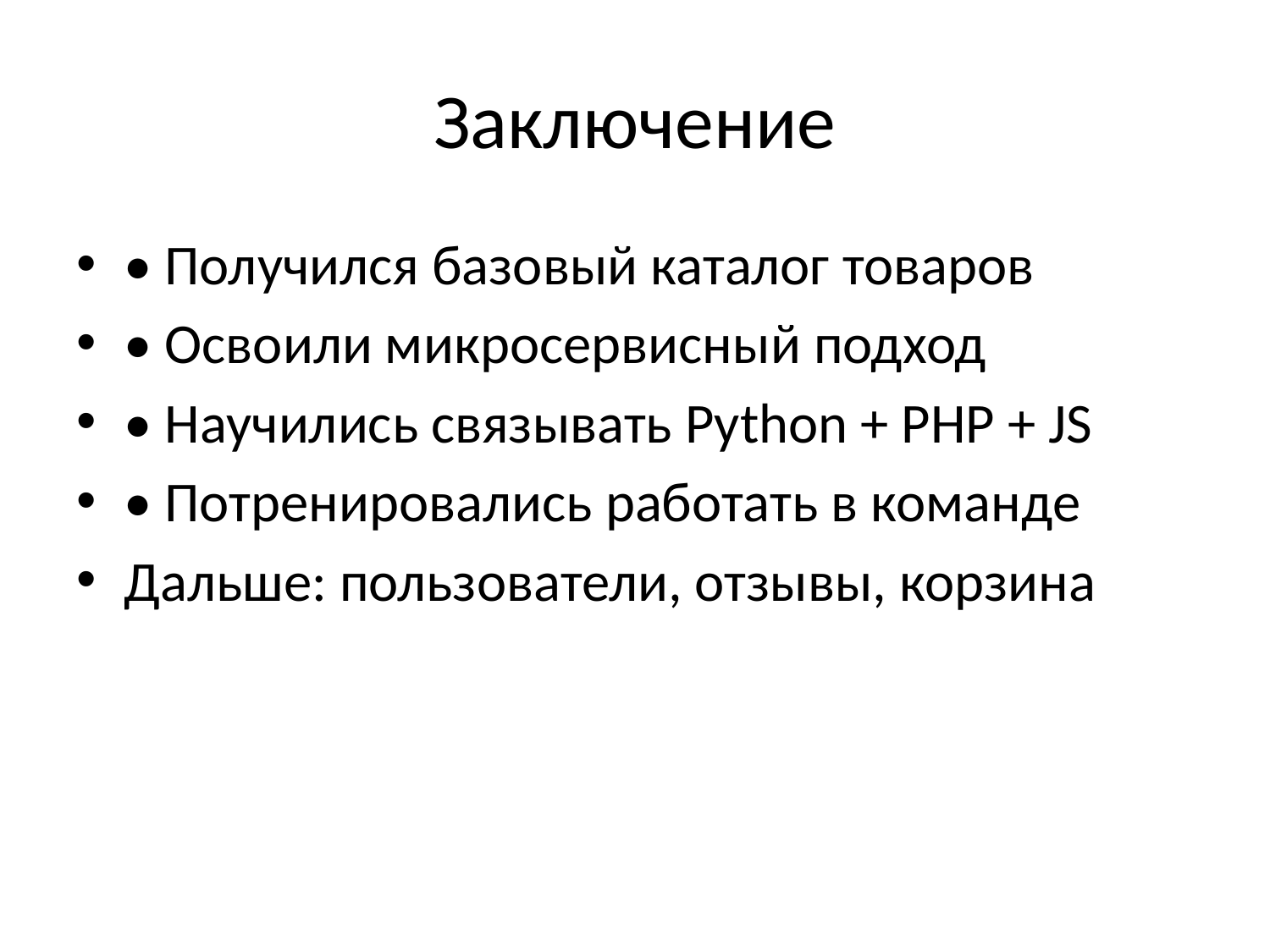

# Заключение
• Получился базовый каталог товаров
• Освоили микросервисный подход
• Научились связывать Python + PHP + JS
• Потренировались работать в команде
Дальше: пользователи, отзывы, корзина